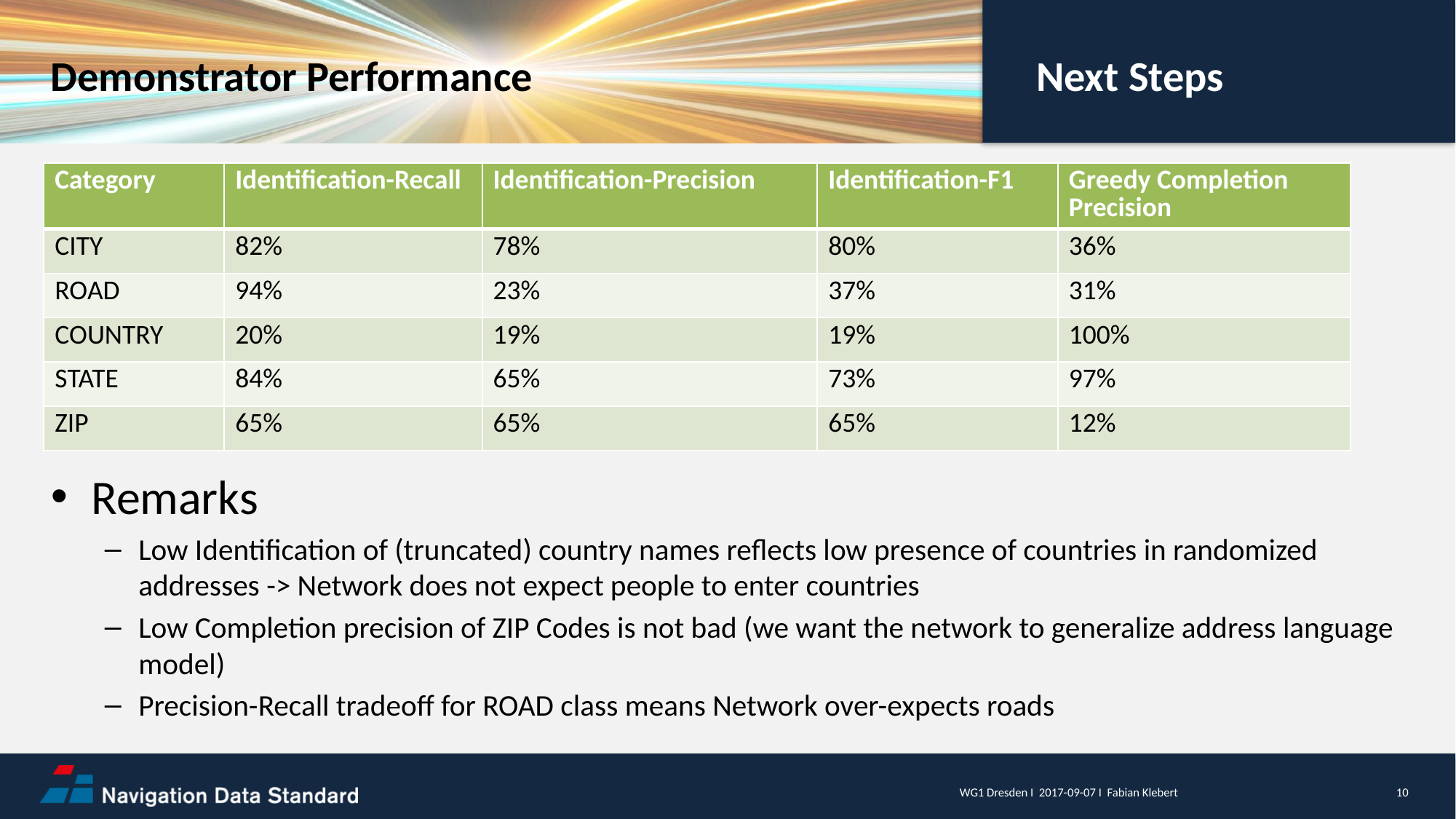

Demonstrator Performance
Next Steps
| Category | Identification-Recall | Identification-Precision | Identification-F1 | Greedy Completion Precision |
| --- | --- | --- | --- | --- |
| CITY | 82% | 78% | 80% | 36% |
| ROAD | 94% | 23% | 37% | 31% |
| COUNTRY | 20% | 19% | 19% | 100% |
| STATE | 84% | 65% | 73% | 97% |
| ZIP | 65% | 65% | 65% | 12% |
Remarks
Low Identification of (truncated) country names reflects low presence of countries in randomized addresses -> Network does not expect people to enter countries
Low Completion precision of ZIP Codes is not bad (we want the network to generalize address language model)
Precision-Recall tradeoff for ROAD class means Network over-expects roads